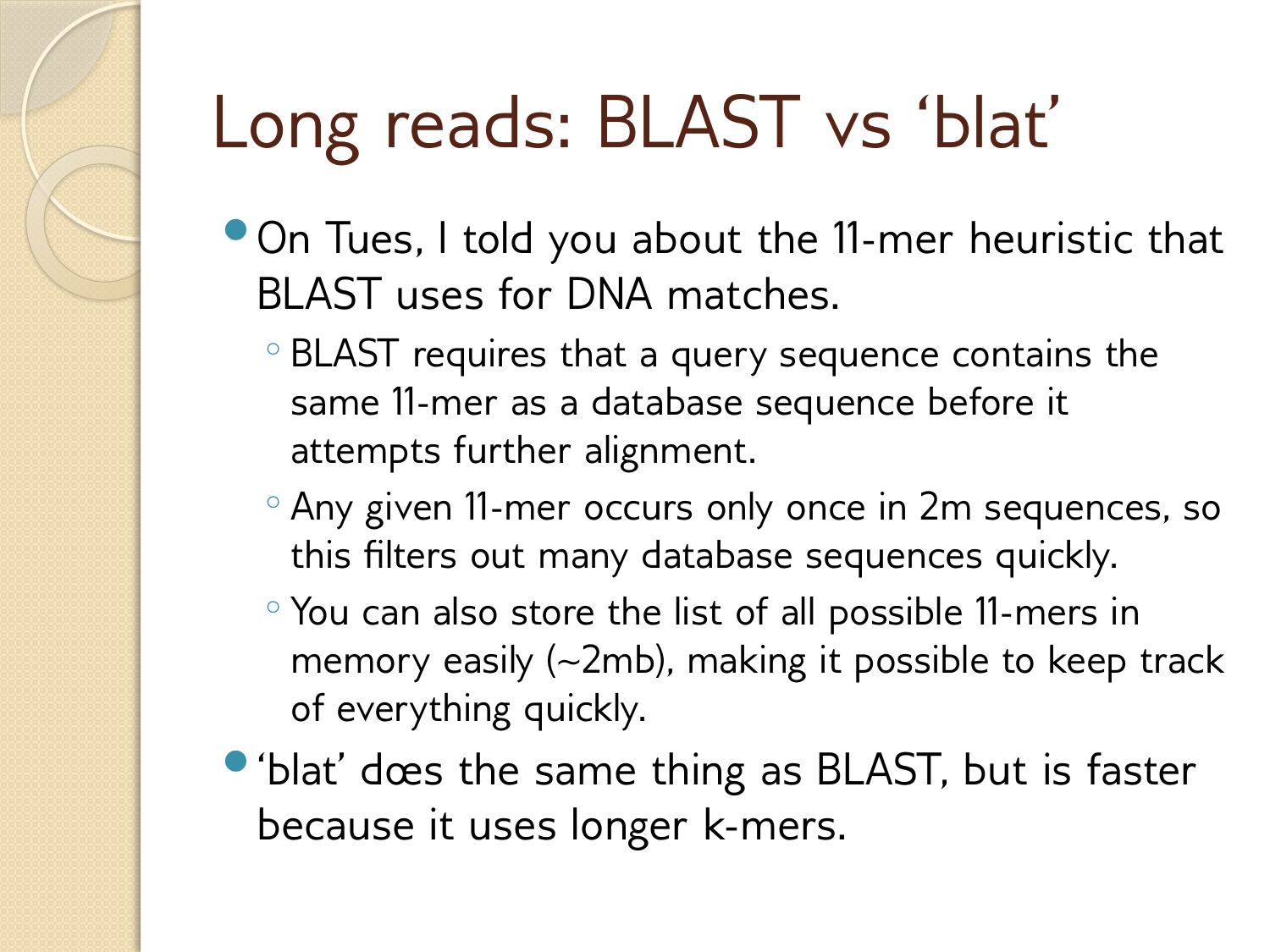

# Long reads: BLAST vs ‘blat’
On Tues, I told you about the 11-mer heuristic that BLAST uses for DNA matches.
BLAST requires that a query sequence contains the same 11-mer as a database sequence before it attempts further alignment.
Any given 11-mer occurs only once in 2m sequences, so this filters out many database sequences quickly.
You can also store the list of all possible 11-mers in memory easily (~2mb), making it possible to keep track of everything quickly.
‘blat’ does the same thing as BLAST, but is faster because it uses longer k-mers.